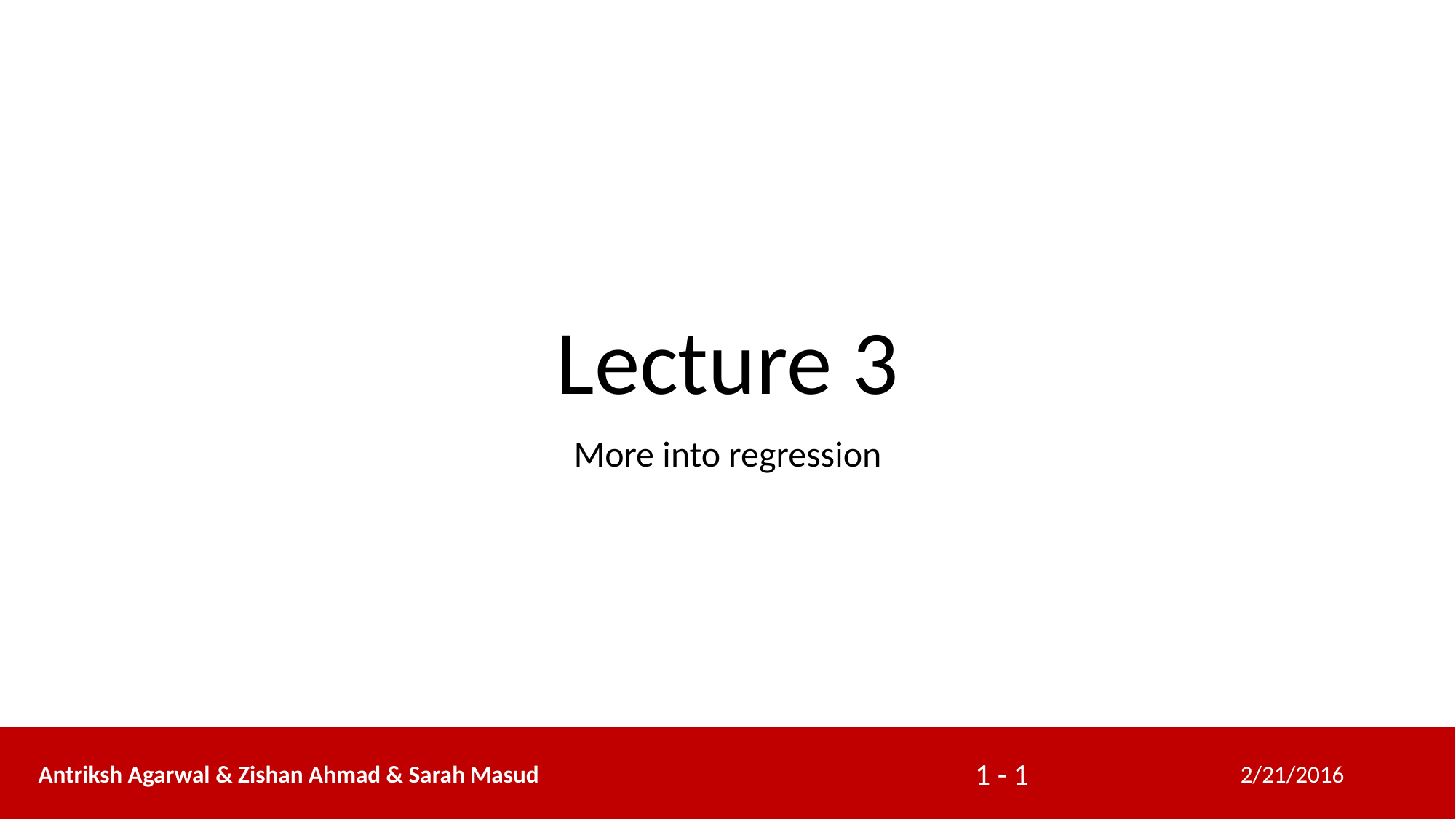

# Lecture 3
More into regression
     Antriksh Agarwal & Zishan Ahmad & Sarah Masud
2/21/2016
1 - 1